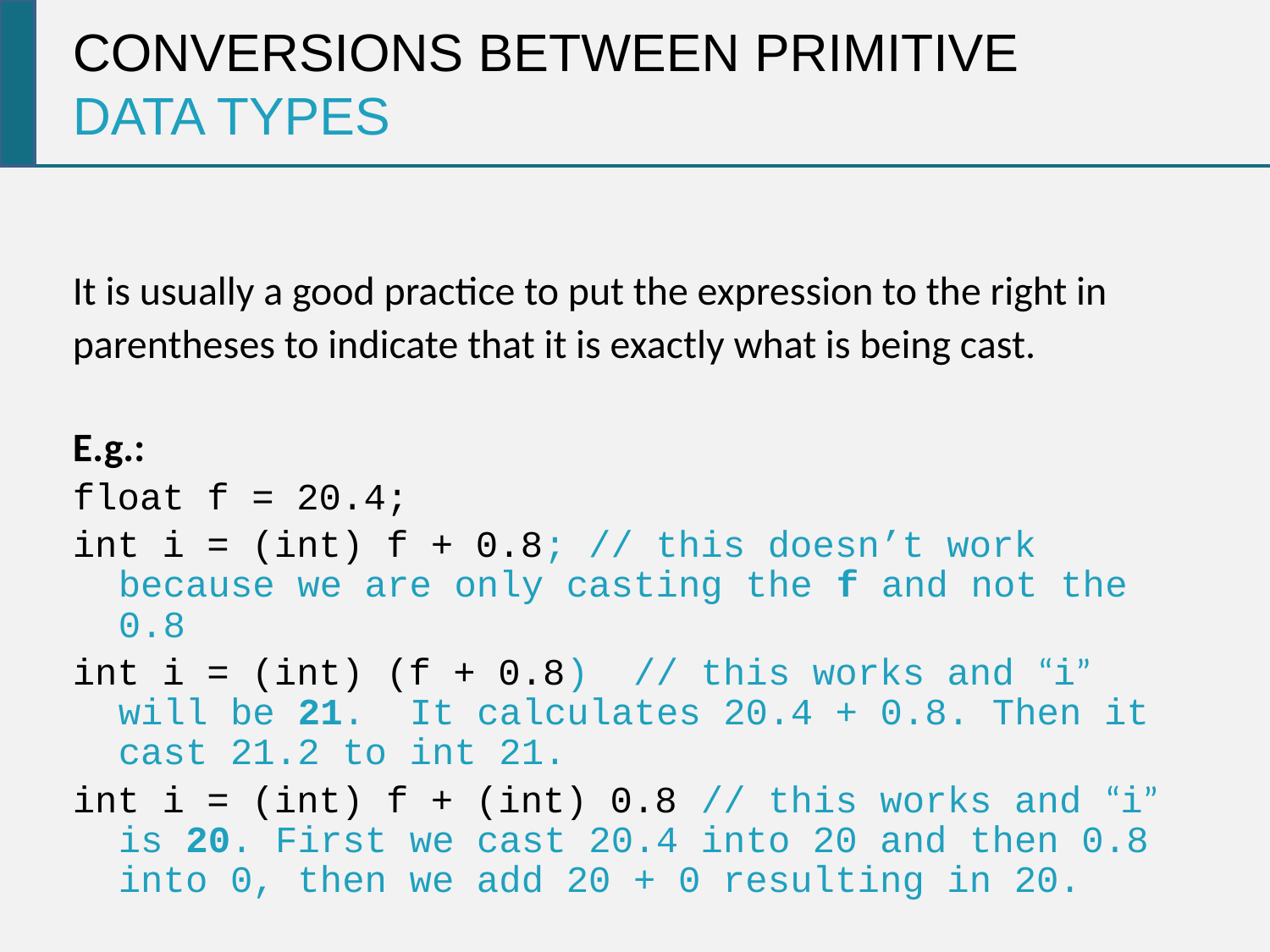

Conversions between primitive
data types

It is usually a good practice to put the expression to the right in parentheses to indicate that it is exactly what is being cast.

E.g.:
float f = 20.4;
int i = (int) f + 0.8; // this doesn’t work because we are only casting the f and not the 0.8
int i = (int) (f + 0.8)  // this works and “i” will be 21.  It calculates 20.4 + 0.8. Then it cast 21.2 to int 21.
int i = (int) f + (int) 0.8 // this works and “i” is 20. First we cast 20.4 into 20 and then 0.8 into 0, then we add 20 + 0 resulting in 20.